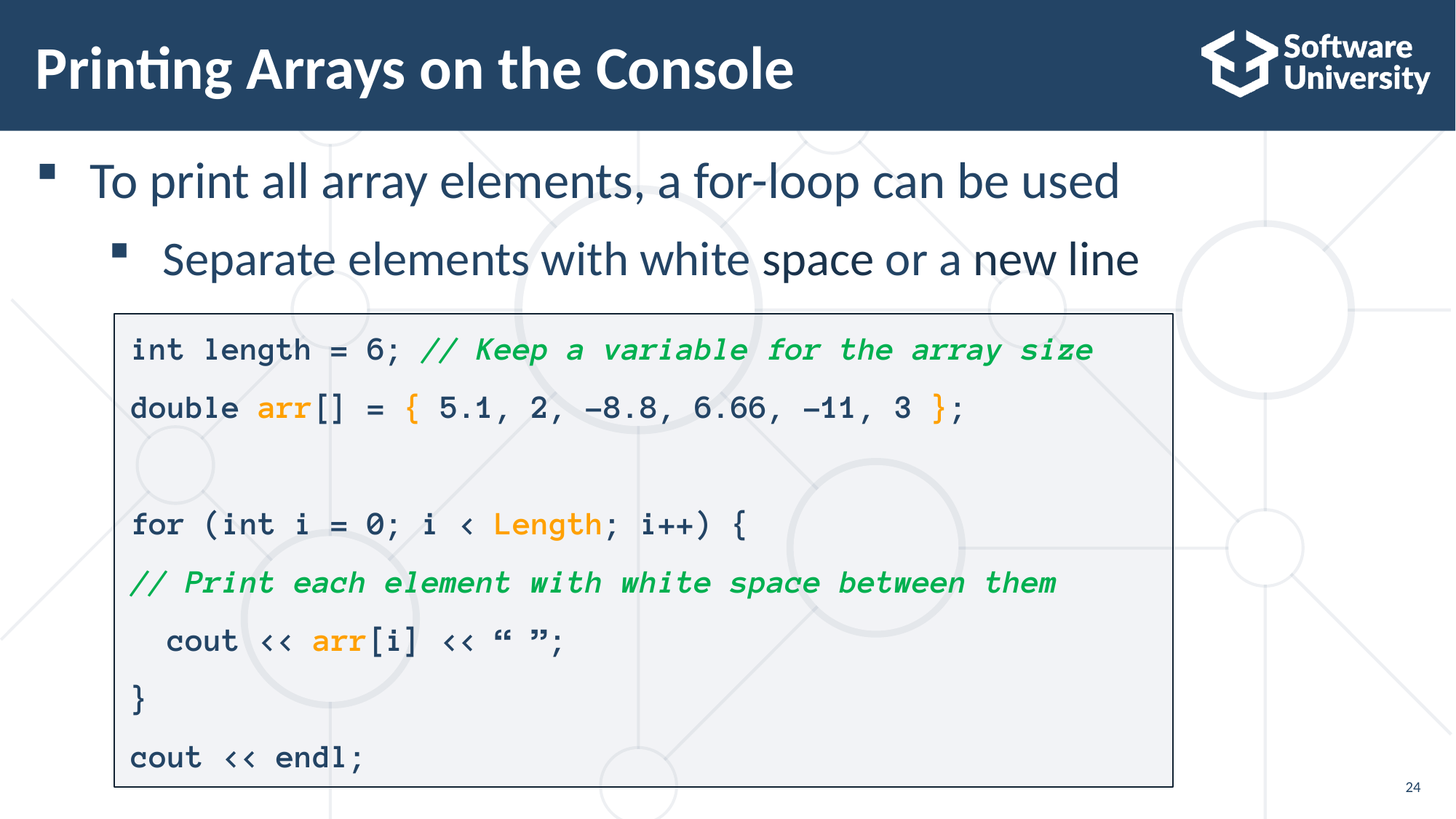

# Printing Arrays on the Console
To print all array elements, a for-loop can be used
Separate elements with white space or a new line
int length = 6; // Keep a variable for the array size
double arr[] = { 5.1, 2, -8.8, 6.66, -11, 3 };

for (int i = 0; i < Length; i++) {
// Print each element with white space between them
  cout << arr[i] << “ ”;
}
cout << endl;
24